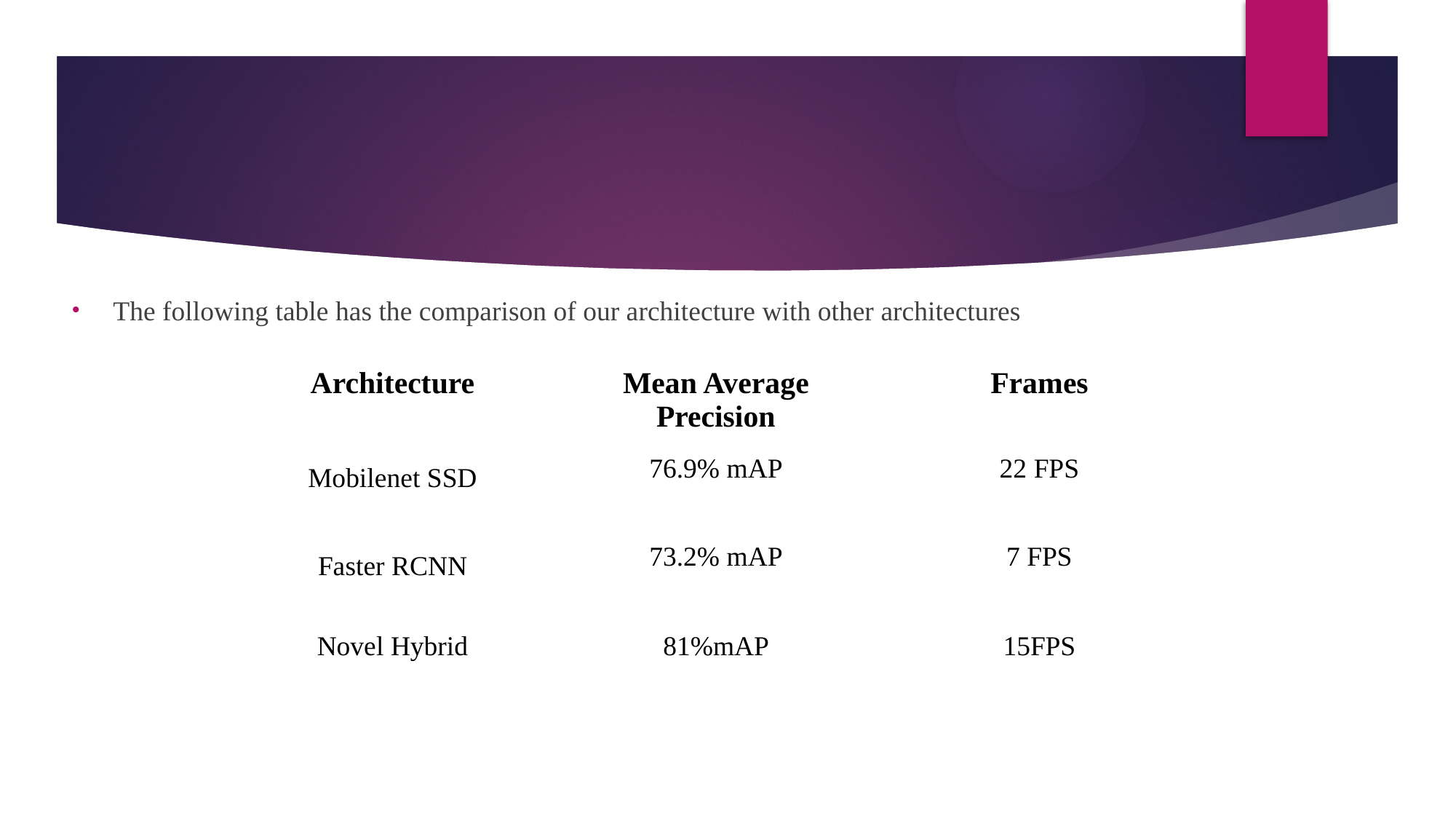

The following table has the comparison of our architecture with other architectures

| Architecture | Mean Average Precision | Frames |
| --- | --- | --- |
| Mobilenet SSD | 76.9% mAP | 22 FPS |
| Faster RCNN | 73.2% mAP | 7 FPS |
| Novel Hybrid | 81%mAP | 15FPS |
| --- | --- | --- |